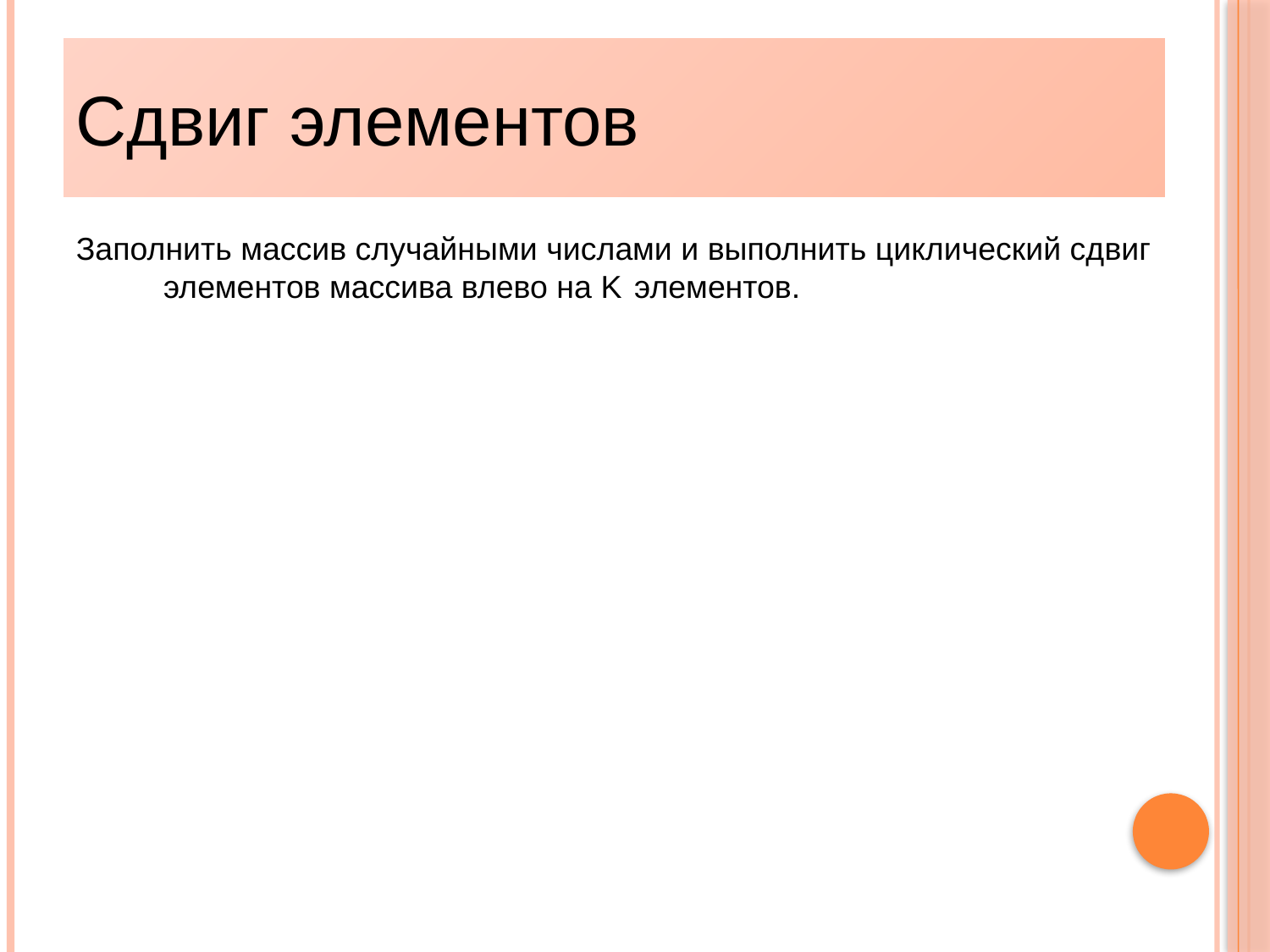

# Сдвиг элементов
Заполнить массив случайными числами и выполнить циклический сдвиг элементов массива влево на K элементов.